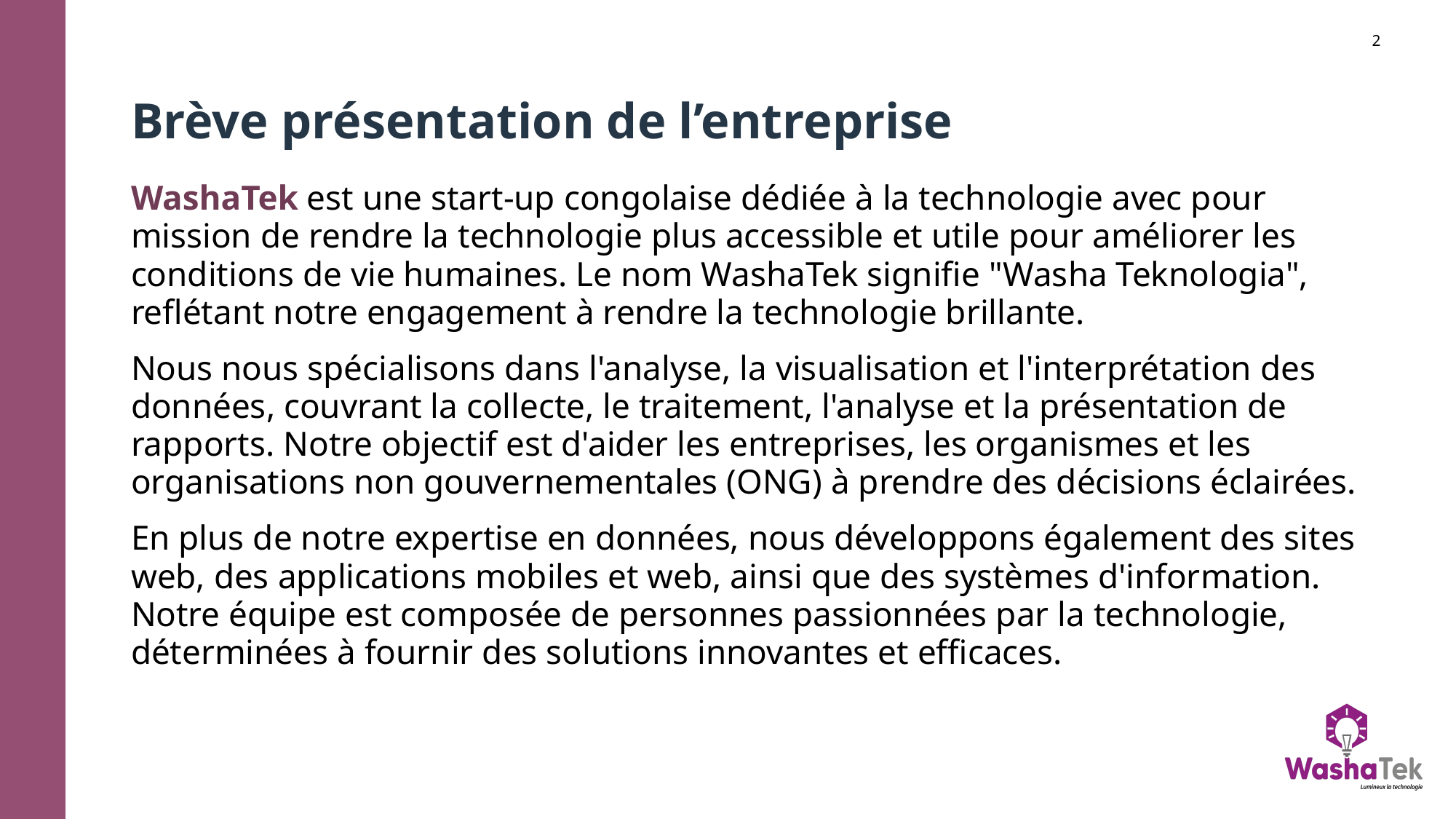

# Brève présentation de l’entreprise
WashaTek est une start-up congolaise dédiée à la technologie avec pour mission de rendre la technologie plus accessible et utile pour améliorer les conditions de vie humaines. Le nom WashaTek signifie "Washa Teknologia", reflétant notre engagement à rendre la technologie brillante.
Nous nous spécialisons dans l'analyse, la visualisation et l'interprétation des données, couvrant la collecte, le traitement, l'analyse et la présentation de rapports. Notre objectif est d'aider les entreprises, les organismes et les organisations non gouvernementales (ONG) à prendre des décisions éclairées.
En plus de notre expertise en données, nous développons également des sites web, des applications mobiles et web, ainsi que des systèmes d'information. Notre équipe est composée de personnes passionnées par la technologie, déterminées à fournir des solutions innovantes et efficaces.